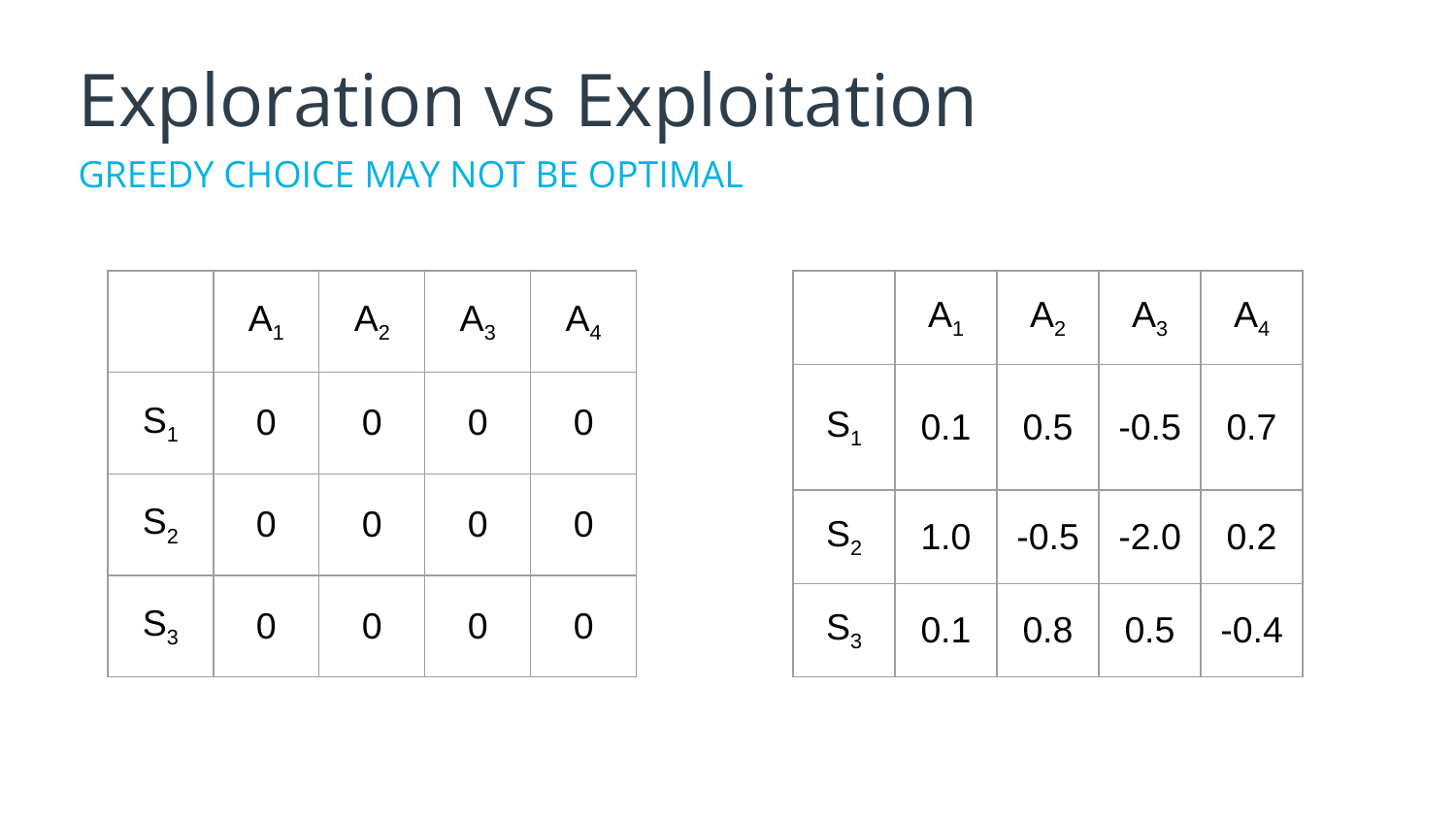

# Exploration vs Exploitation
GREEDY CHOICE MAY NOT BE OPTIMAL
|  | A1 | A2 | A3 | A4 |
| --- | --- | --- | --- | --- |
| S1 | 0.1 | 0.5 | -0.5 | 0.7 |
| S2 | 1.0 | -0.5 | -2.0 | 0.2 |
| S3 | 0.1 | 0.8 | 0.5 | -0.4 |
|  | A1 | A2 | A3 | A4 |
| --- | --- | --- | --- | --- |
| S1 | 0 | 0 | 0 | 0 |
| S2 | 0 | 0 | 0 | 0 |
| S3 | 0 | 0 | 0 | 0 |